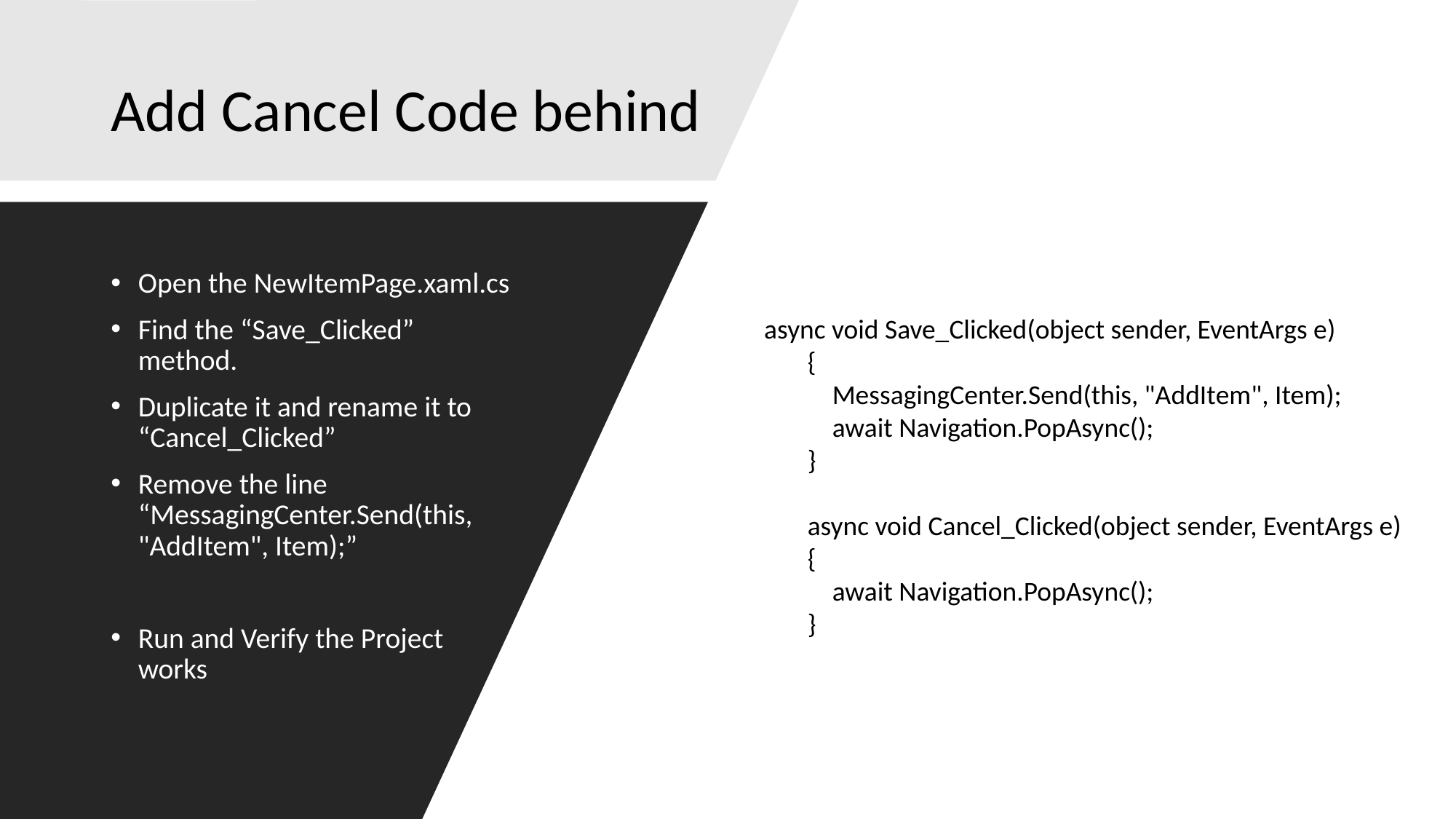

# Add Cancel Code behind

Open the NewItemPage.xaml.cs
Find the “Save_Clicked” method.
Duplicate it and rename it to “Cancel_Clicked”
Remove the line “MessagingCenter.Send(this, "AddItem", Item);”

Run and Verify the Project works
 async void Save_Clicked(object sender, EventArgs e)
        {
            MessagingCenter.Send(this, "AddItem", Item);
            await Navigation.PopAsync();
        }

        async void Cancel_Clicked(object sender, EventArgs e)
        {
            await Navigation.PopAsync();
        }